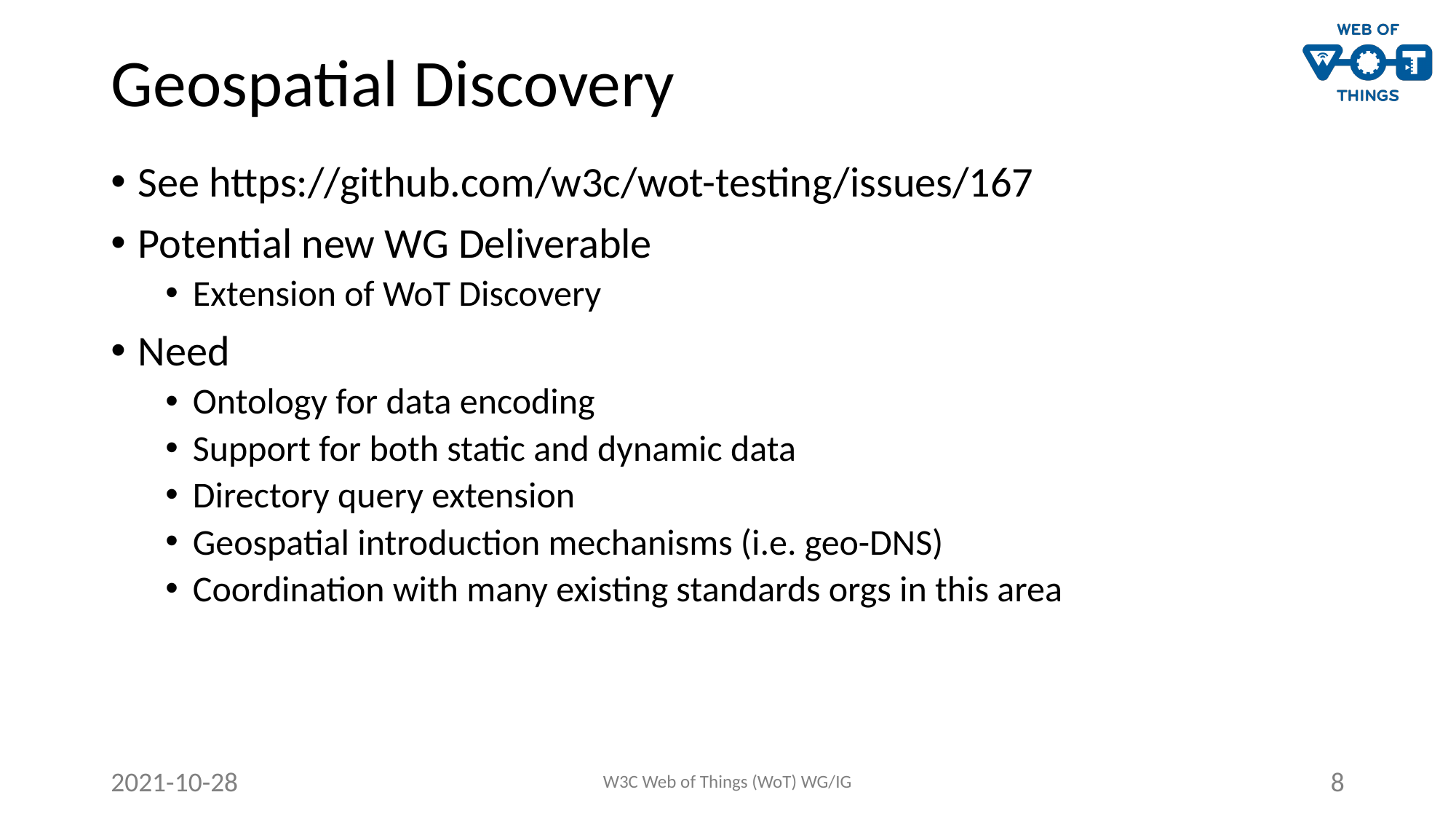

# Geospatial Discovery
See https://github.com/w3c/wot-testing/issues/167
Potential new WG Deliverable
Extension of WoT Discovery
Need
Ontology for data encoding
Support for both static and dynamic data
Directory query extension
Geospatial introduction mechanisms (i.e. geo-DNS)
Coordination with many existing standards orgs in this area

2021-10-28
W3C Web of Things (WoT) WG/IG
8